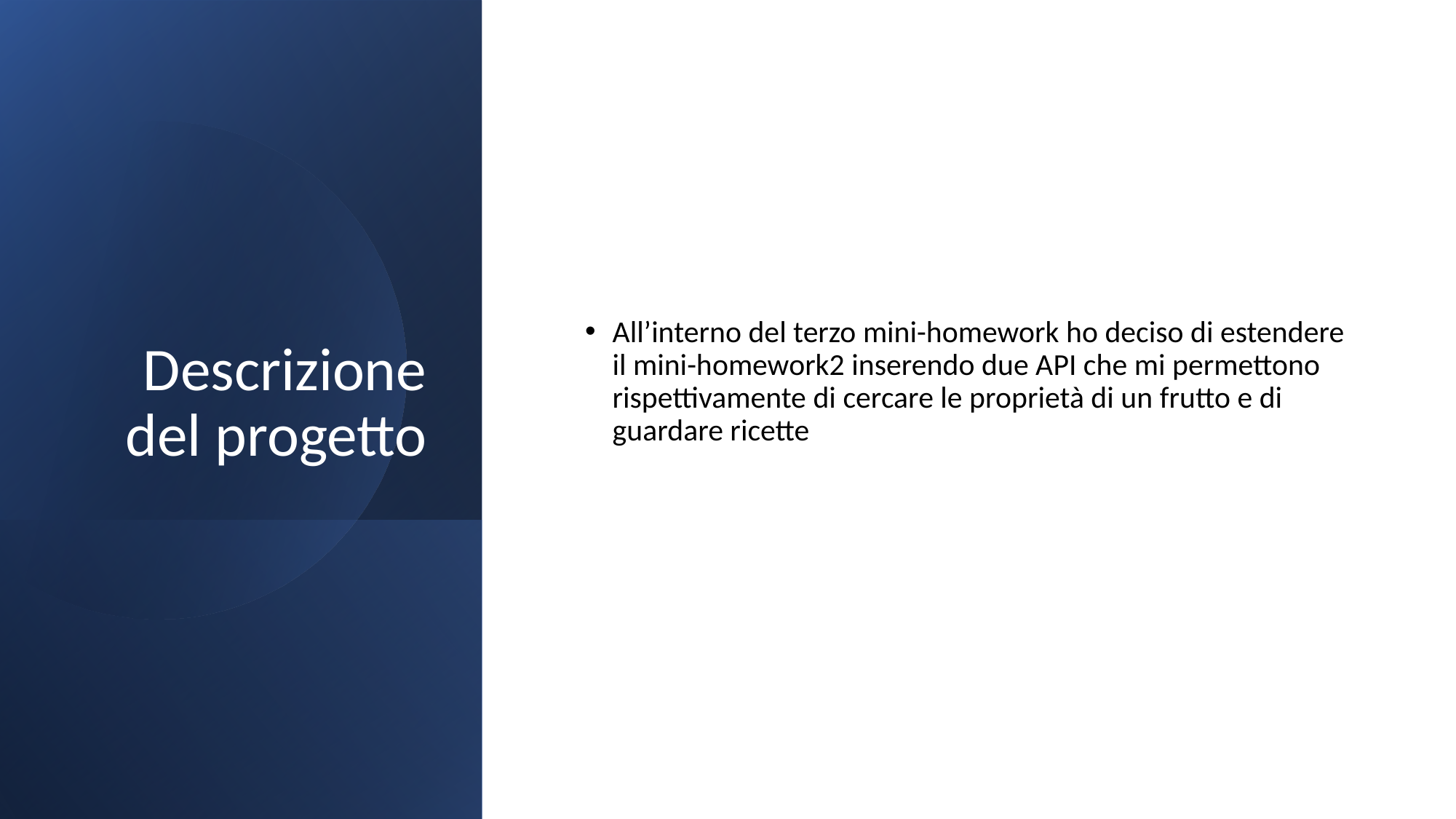

# Descrizione del progetto
All’interno del terzo mini-homework ho deciso di estendere il mini-homework2 inserendo due API che mi permettono rispettivamente di cercare le proprietà di un frutto e di guardare ricette